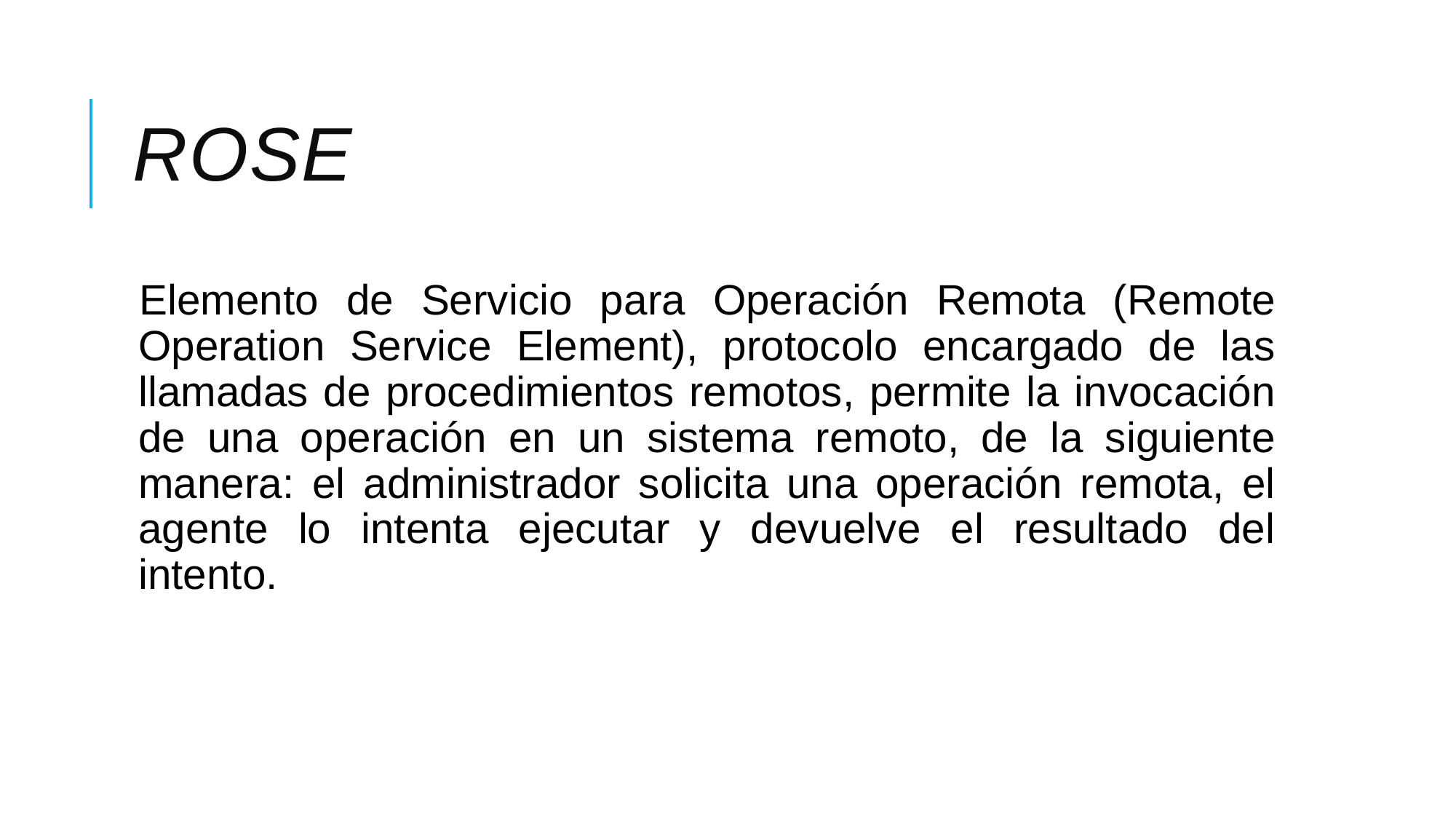

# ROSE
Elemento de Servicio para Operación Remota (Remote Operation Service Element), protocolo encargado de las llamadas de procedimientos remotos, permite la invocación de una operación en un sistema remoto, de la siguiente manera: el administrador solicita una operación remota, el agente lo intenta ejecutar y devuelve el resultado del intento.